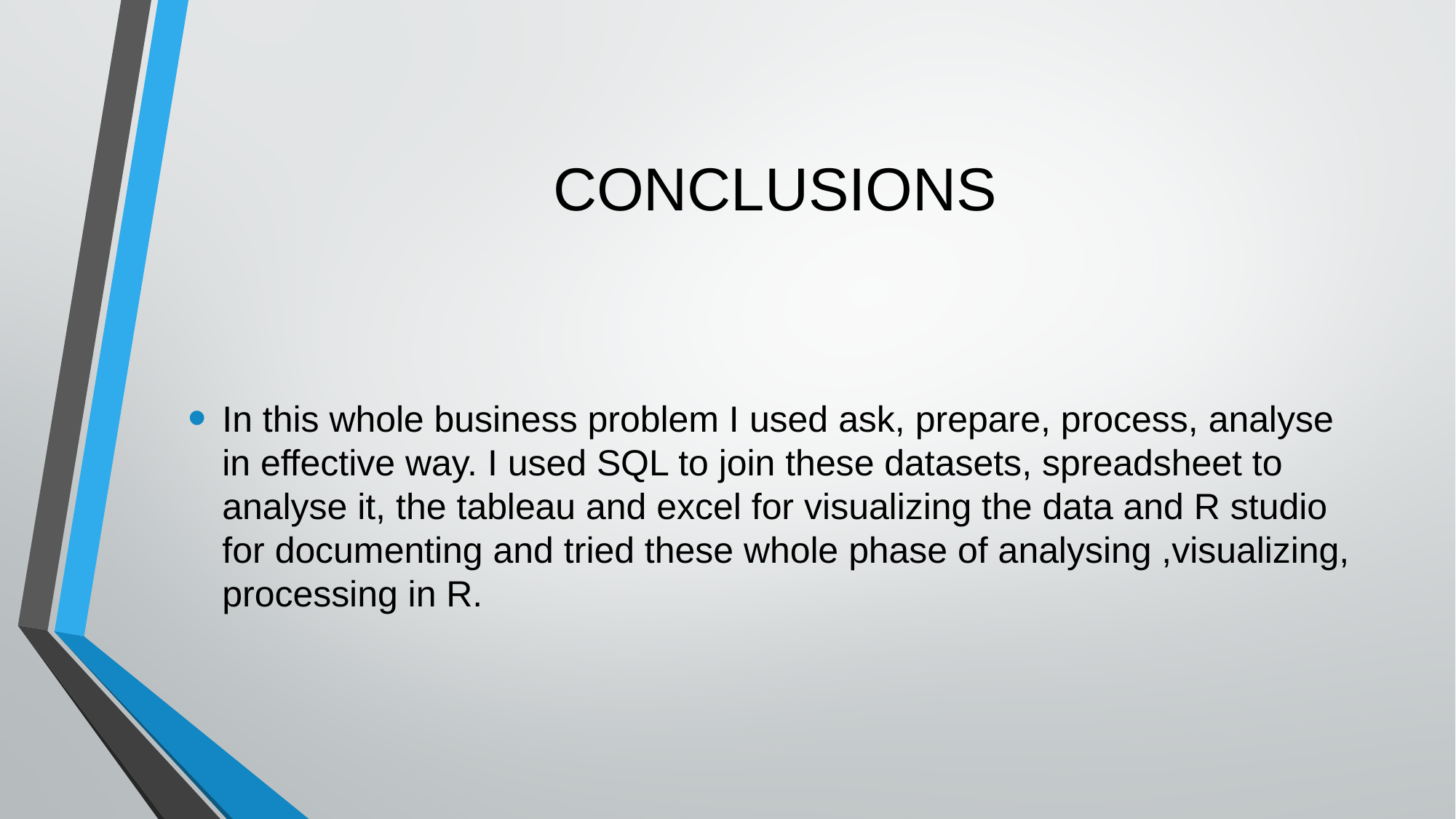

# CONCLUSIONS
In this whole business problem I used ask, prepare, process, analyse in effective way. I used SQL to join these datasets, spreadsheet to analyse it, the tableau and excel for visualizing the data and R studio for documenting and tried these whole phase of analysing ,visualizing, processing in R.